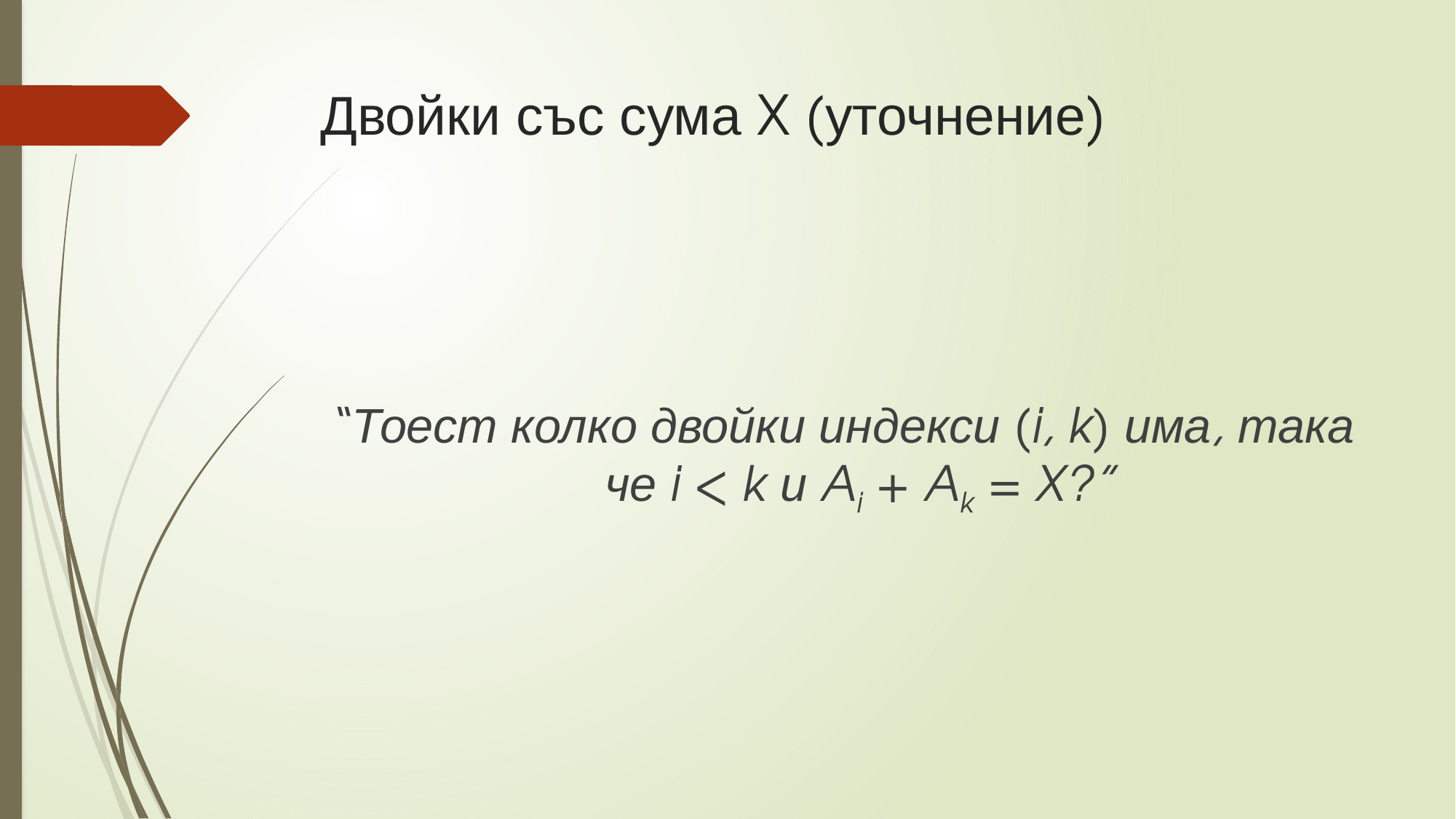

# Двойки със сума X (уточнение)
“Тоест колко двойки индекси (i, k) има, така че i < k и Ai + Ak = X?”